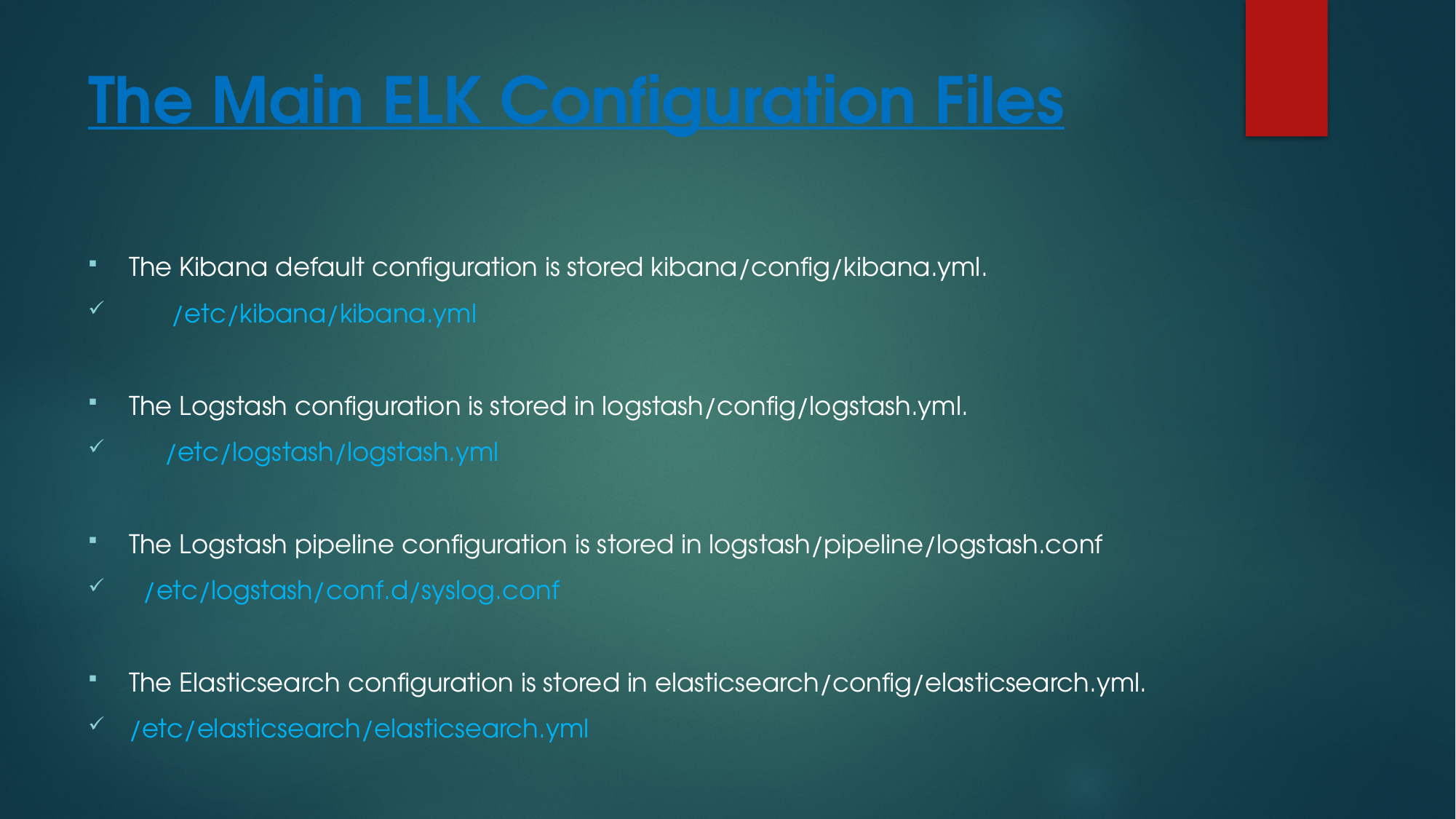

# The Main ELK Configuration Files
The Kibana default configuration is stored kibana/config/kibana.yml.
      /etc/kibana/kibana.yml

The Logstash configuration is stored in logstash/config/logstash.yml.
     /etc/logstash/logstash.yml

The Logstash pipeline configuration is stored in logstash/pipeline/logstash.conf
  /etc/logstash/conf.d/syslog.conf

The Elasticsearch configuration is stored in elasticsearch/config/elasticsearch.yml.
/etc/elasticsearch/elasticsearch.yml